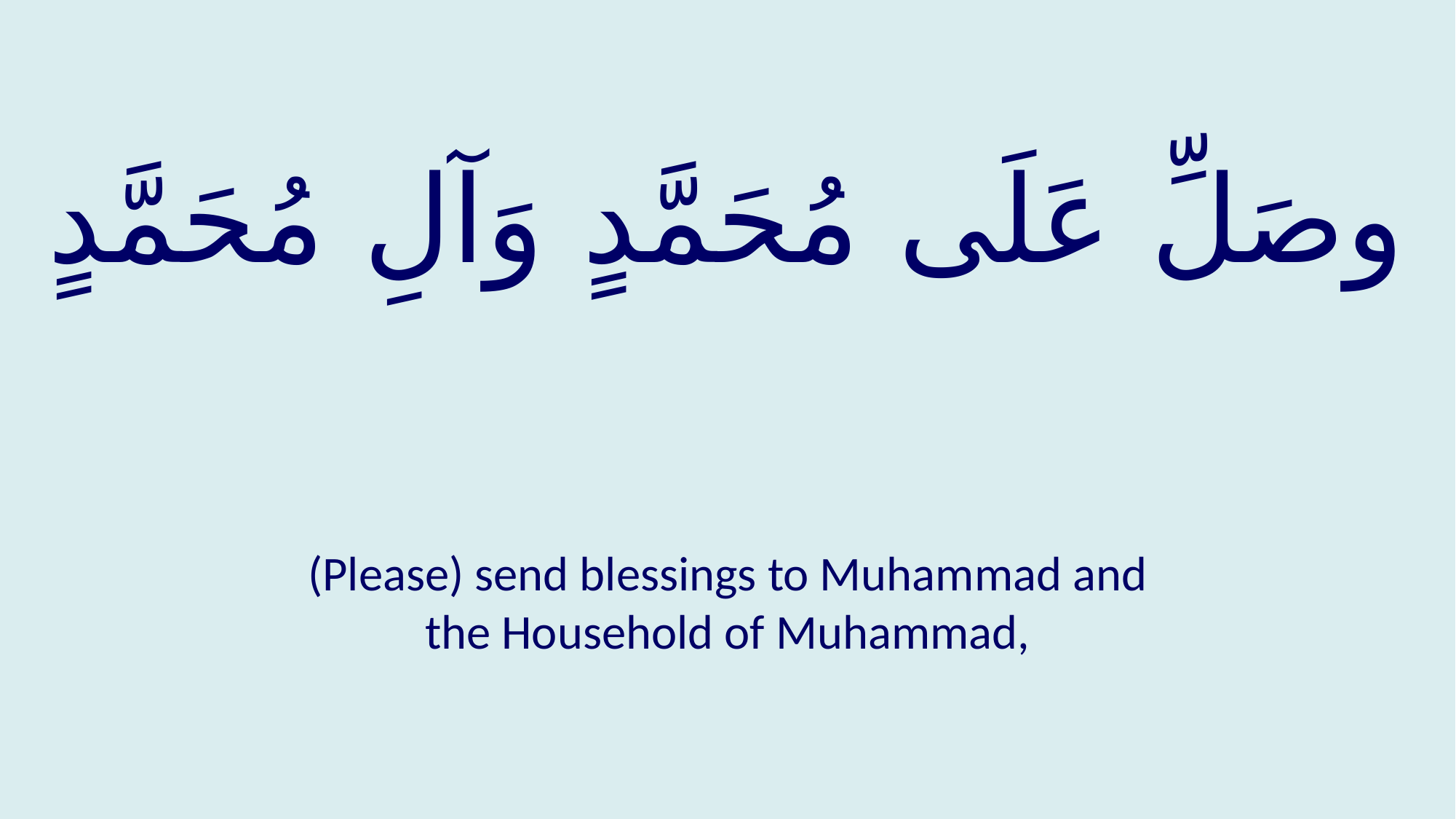

# وصَلِّ عَلَی مُحَمَّدٍ وَآلِ مُحَمَّدٍ
(Please) send blessings to Muhammad and the Household of Muhammad,